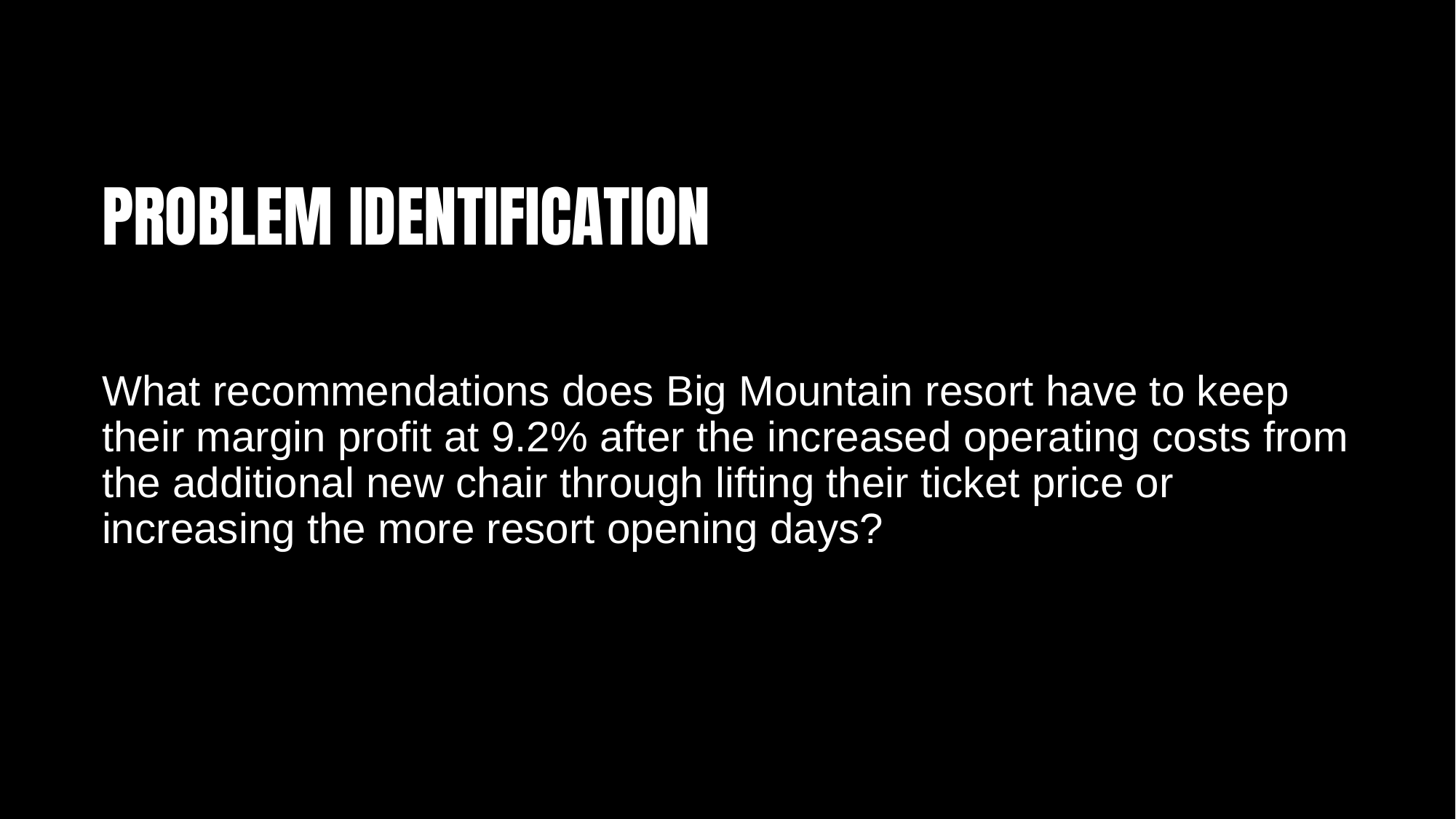

# PROBLEM IDENTIFICATION
What recommendations does Big Mountain resort have to keep their margin profit at 9.2% after the increased operating costs from the additional new chair through lifting their ticket price or increasing the more resort opening days?